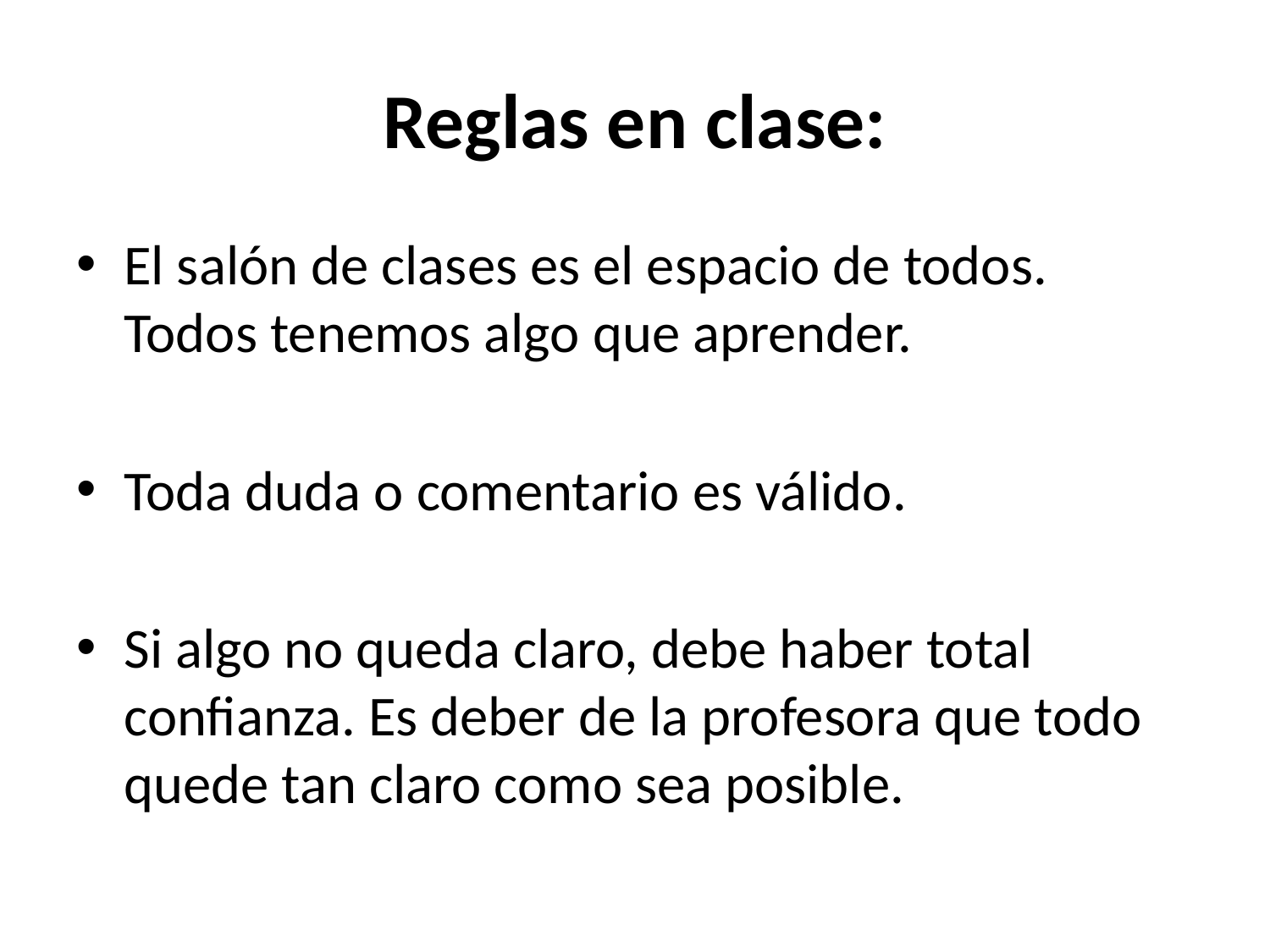

# Reglas en clase:
El salón de clases es el espacio de todos. Todos tenemos algo que aprender.

Toda duda o comentario es válido.

Si algo no queda claro, debe haber total confianza. Es deber de la profesora que todo quede tan claro como sea posible.